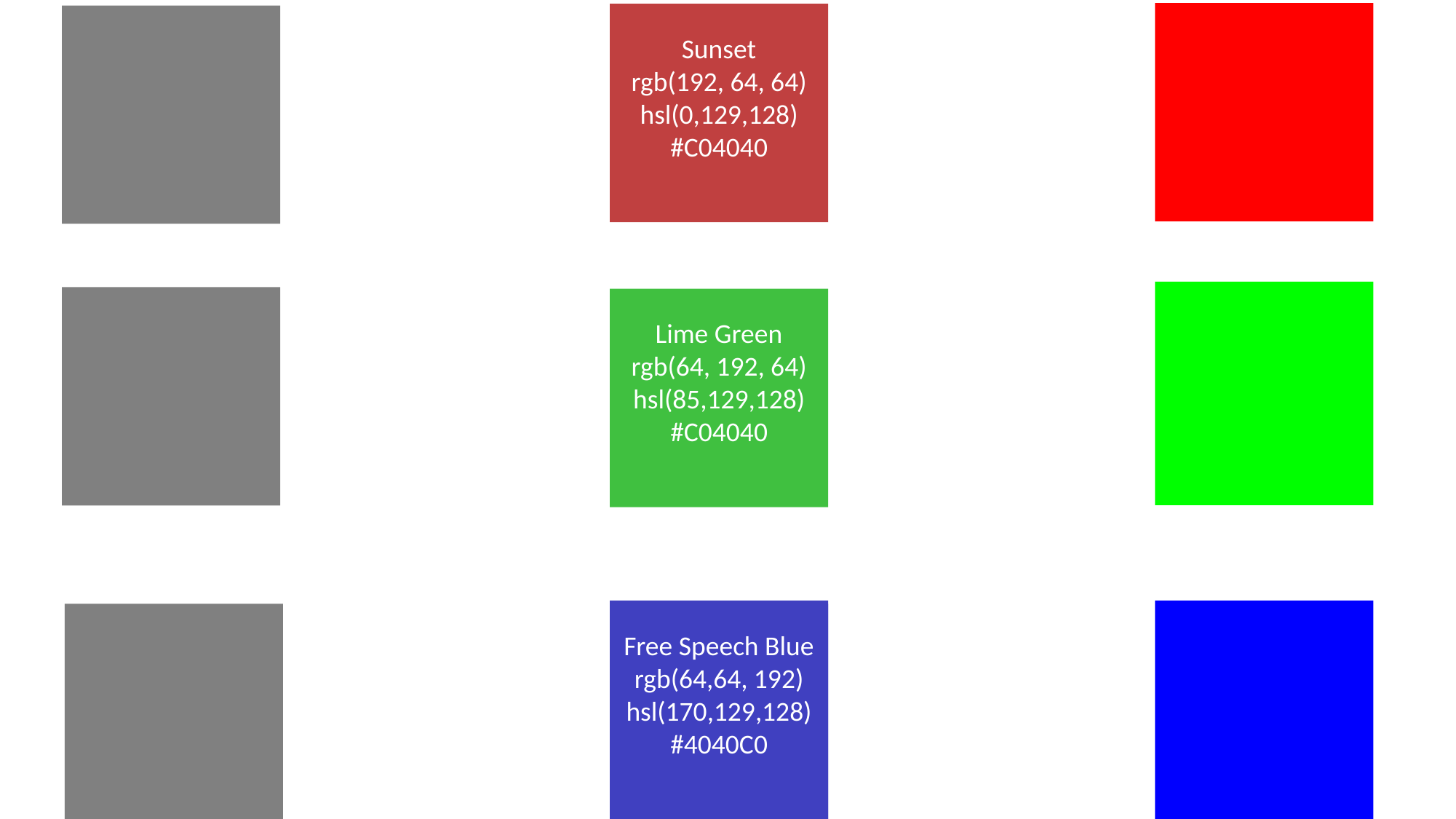

Sunset
rgb(192, 64, 64)
hsl(0,129,128)
#C04040

Lime Green
rgb(64, 192, 64)
hsl(85,129,128)
#C04040

Free Speech Blue
rgb(64,64, 192)
hsl(170,129,128)
#4040C0